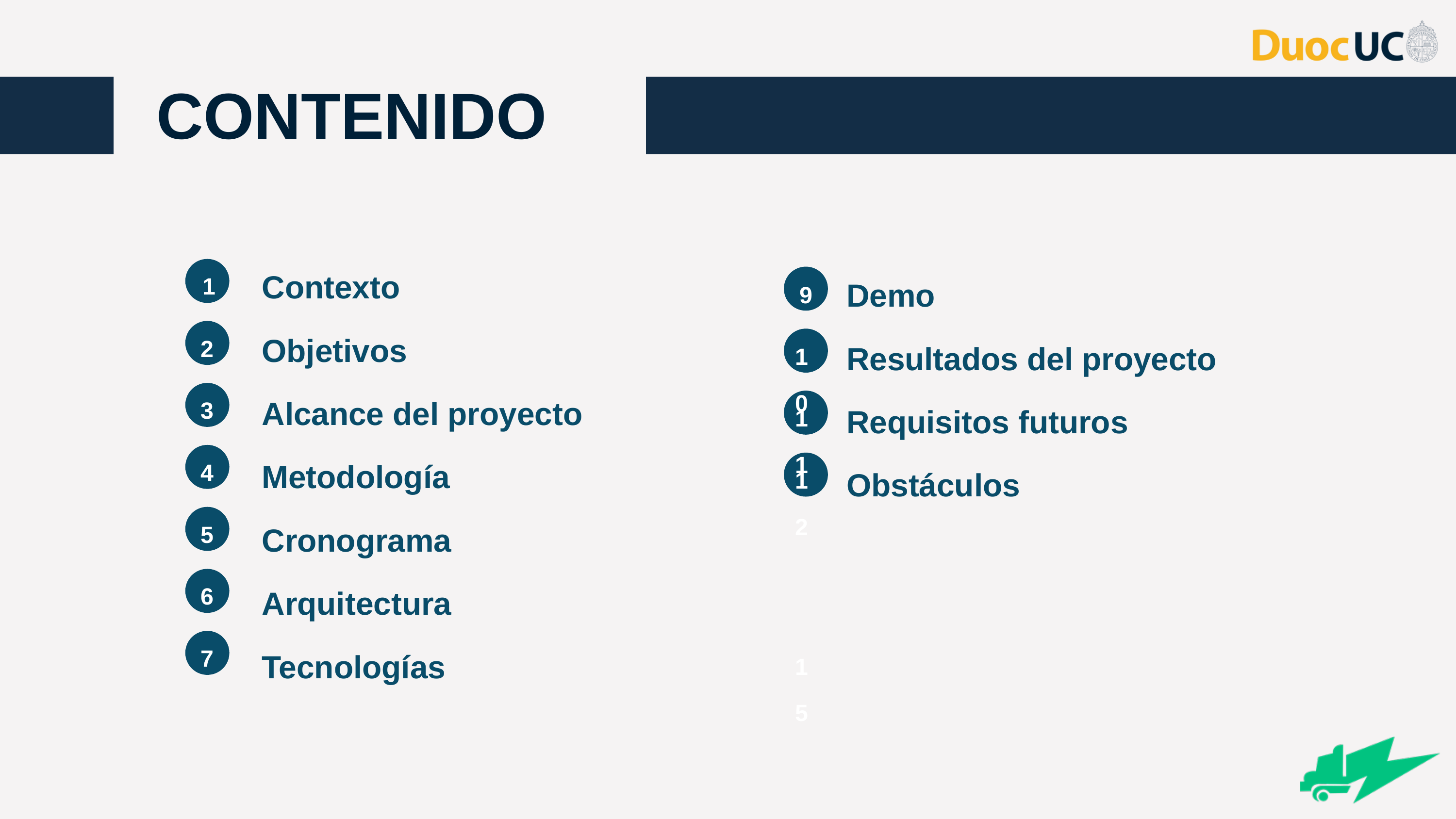

CONTENIDO
Contexto
Objetivos
Alcance del proyecto
Metodología
Cronograma
Arquitectura
Tecnologías
Demo
Resultados del proyecto
Requisitos futuros
Obstáculos

1

9

2

10

3

11

4

12

5

6

7

15